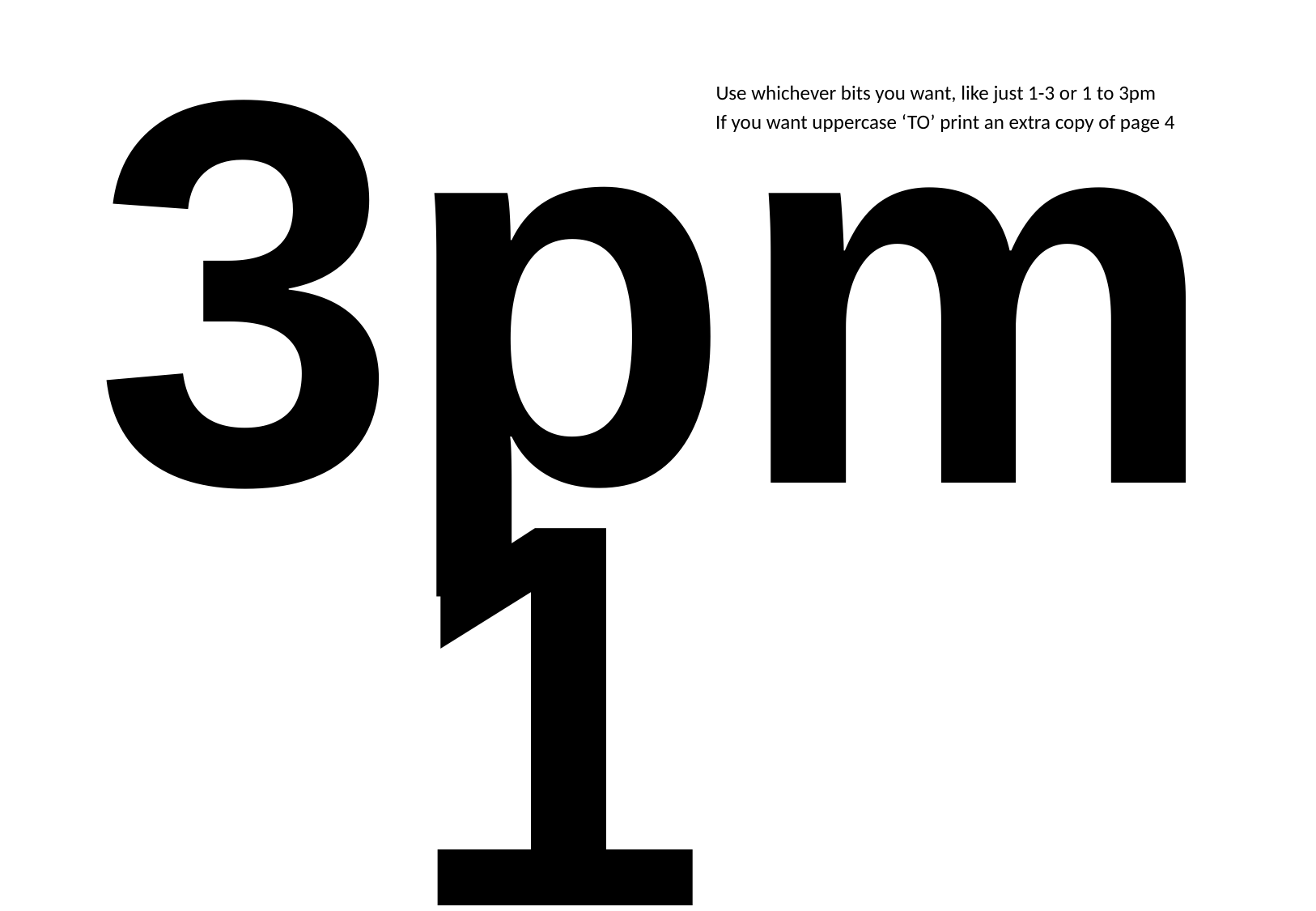

3pm
Use whichever bits you want, like just 1-3 or 1 to 3pm
If you want uppercase ‘TO’ print an extra copy of page 4
1   to-